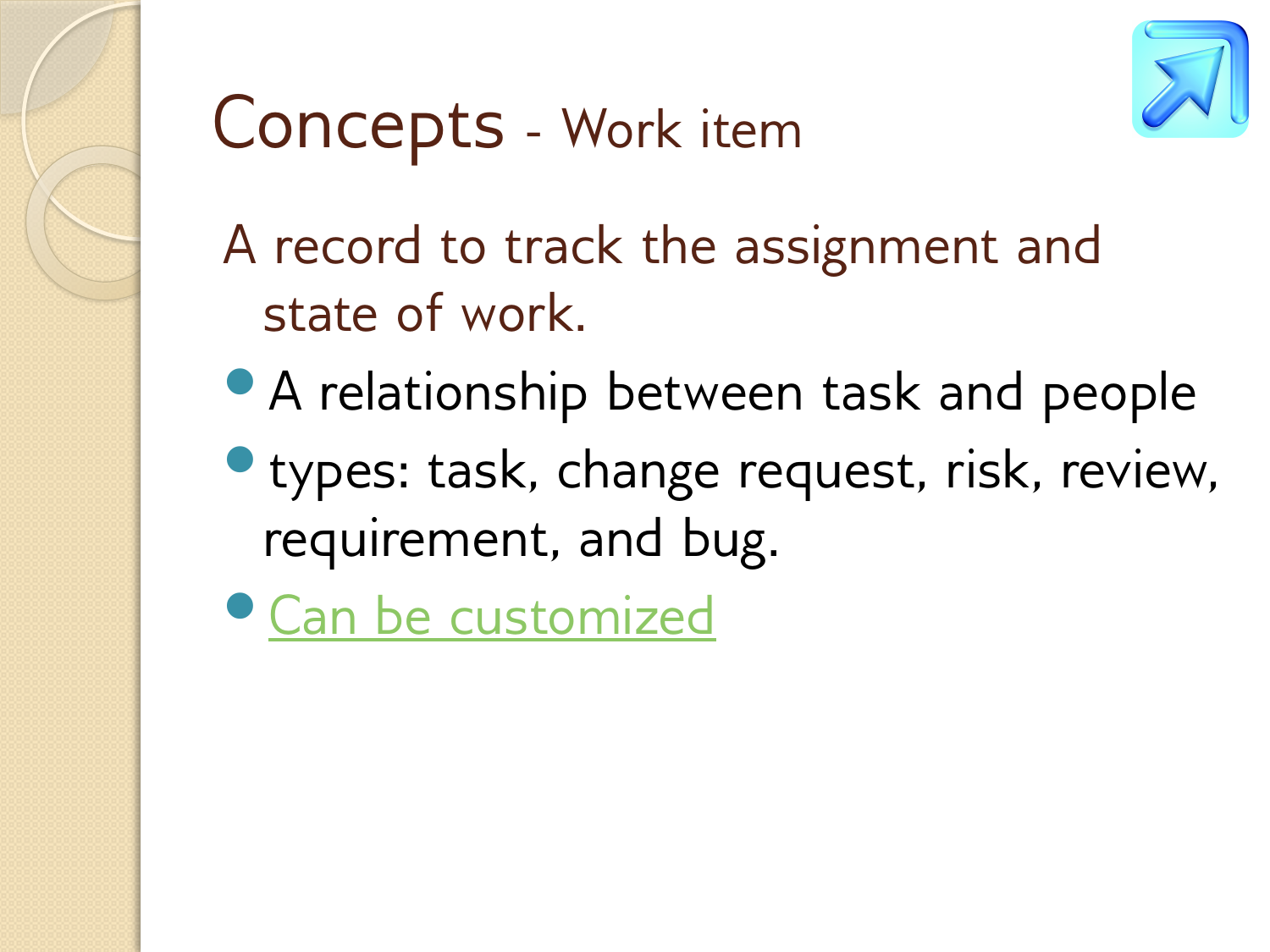

# Concepts - Work item
A record to track the assignment and state of work.
A relationship between task and people
types: task, change request, risk, review, requirement, and bug.
Can be customized